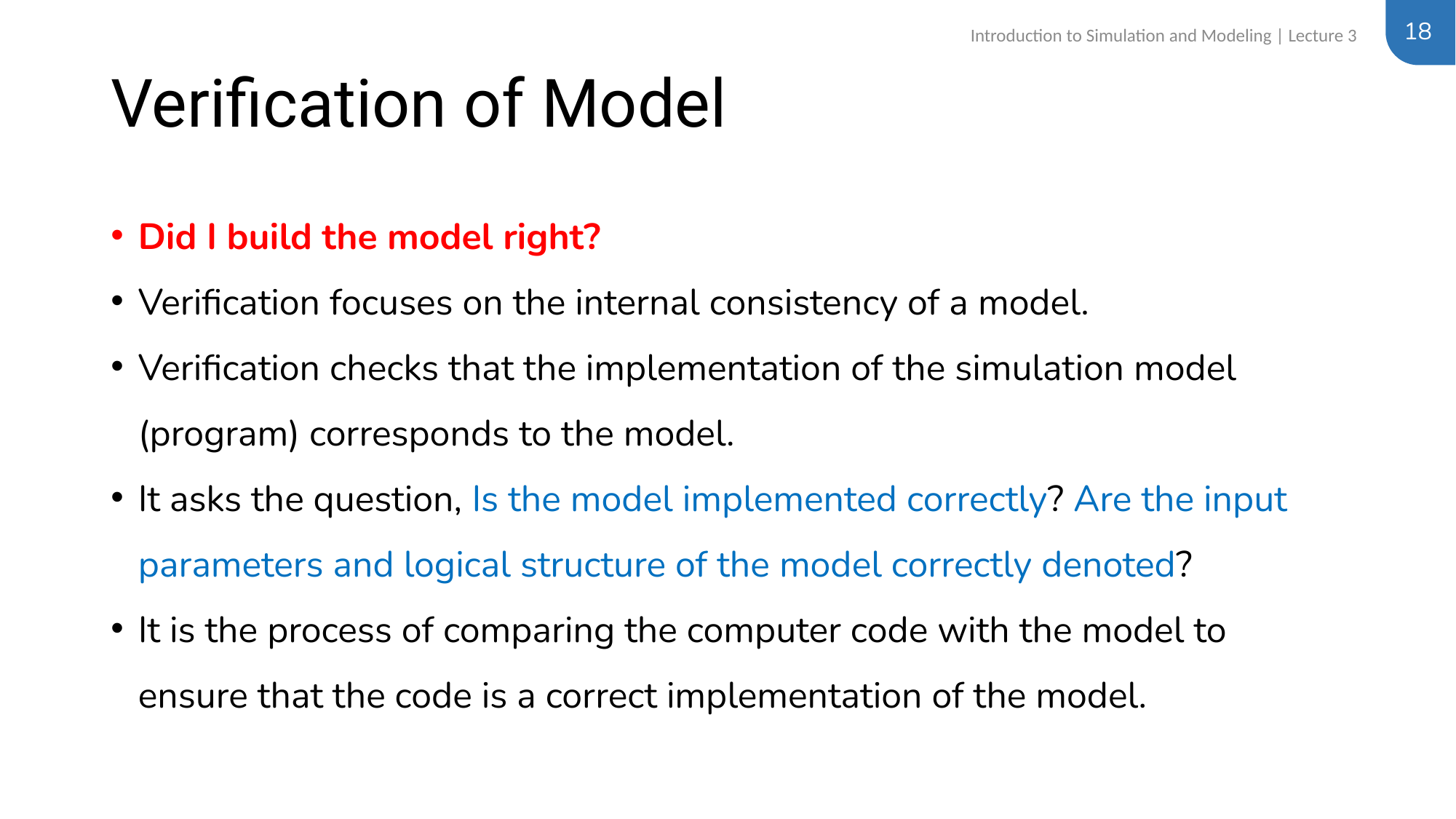

18
Introduction to Simulation and Modeling | Lecture 3
# Verification of Model
Did I build the model right?
Verification focuses on the internal consistency of a model.
Verification checks that the implementation of the simulation model (program) corresponds to the model.
It asks the question, Is the model implemented correctly? Are the input parameters and logical structure of the model correctly denoted?
It is the process of comparing the computer code with the model to ensure that the code is a correct implementation of the model.